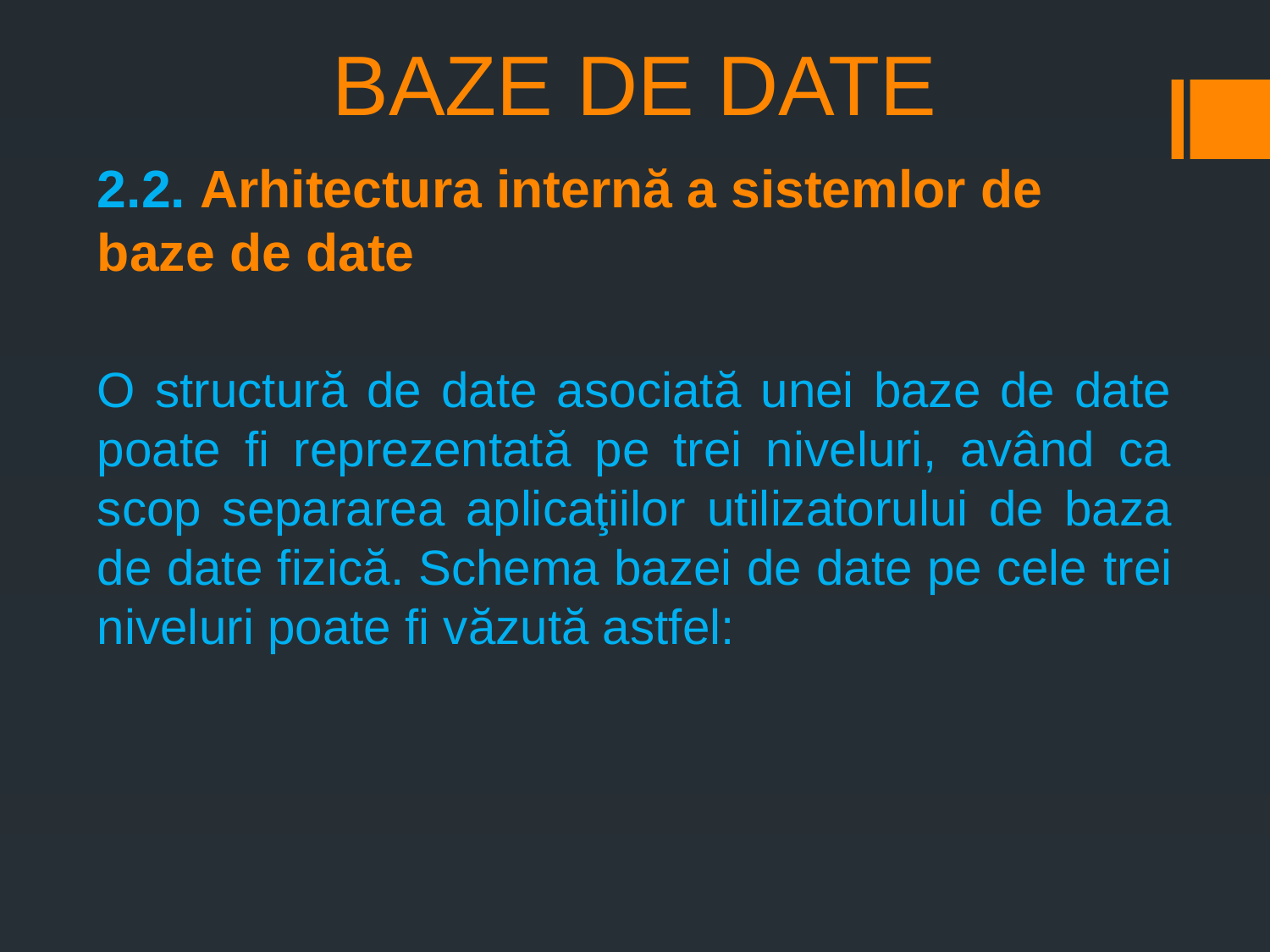

# BAZE DE DATE
2.2. Arhitectura internă a sistemlor de baze de date

O structură de date asociată unei baze de date poate fi reprezentată pe trei niveluri, având ca scop separarea aplicaţiilor utilizatorului de baza de date fizică. Schema bazei de date pe cele trei niveluri poate fi văzută astfel: